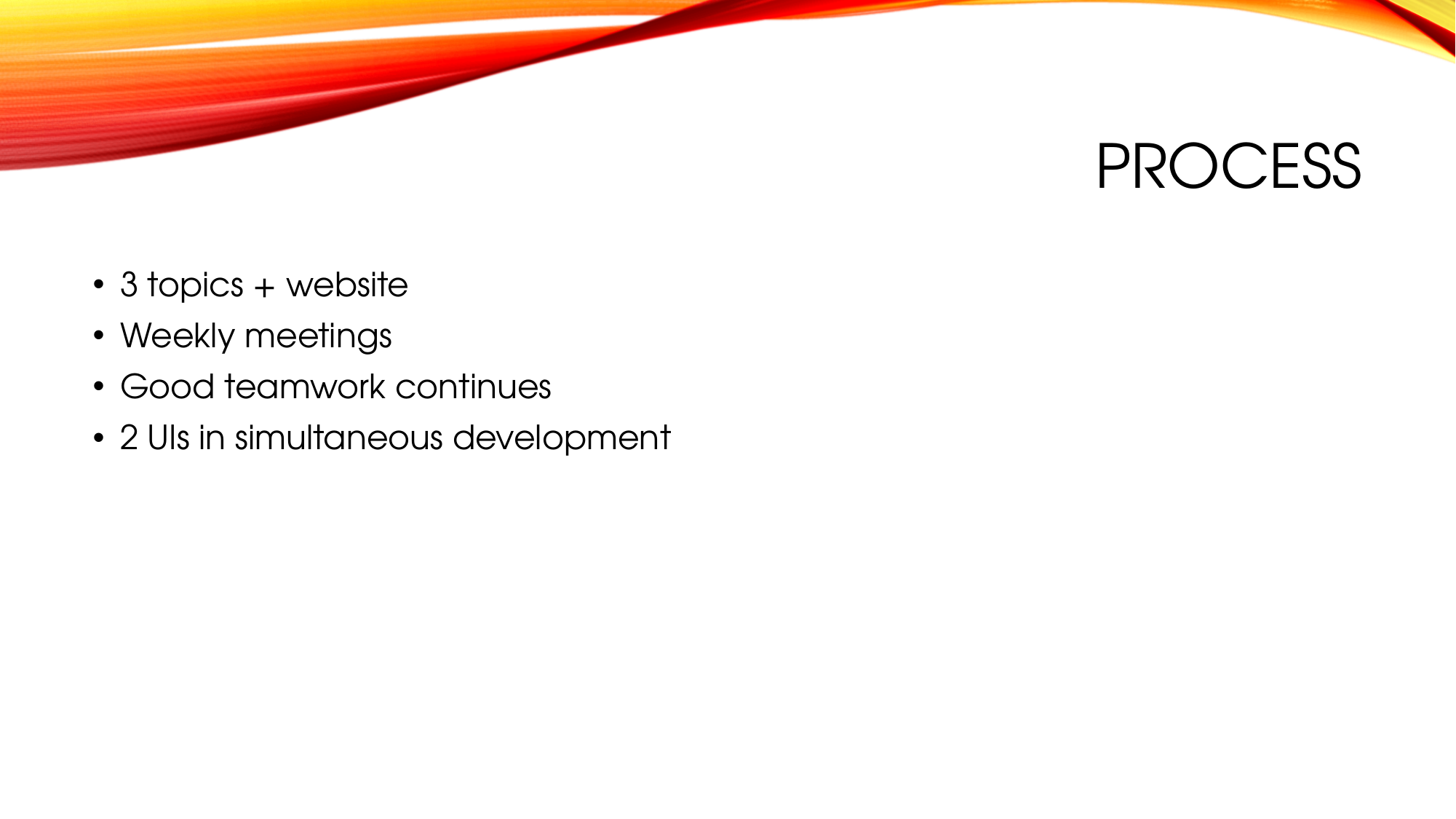

# Process
3 topics + website
Weekly meetings
Good teamwork continues
2 UIs in simultaneous development